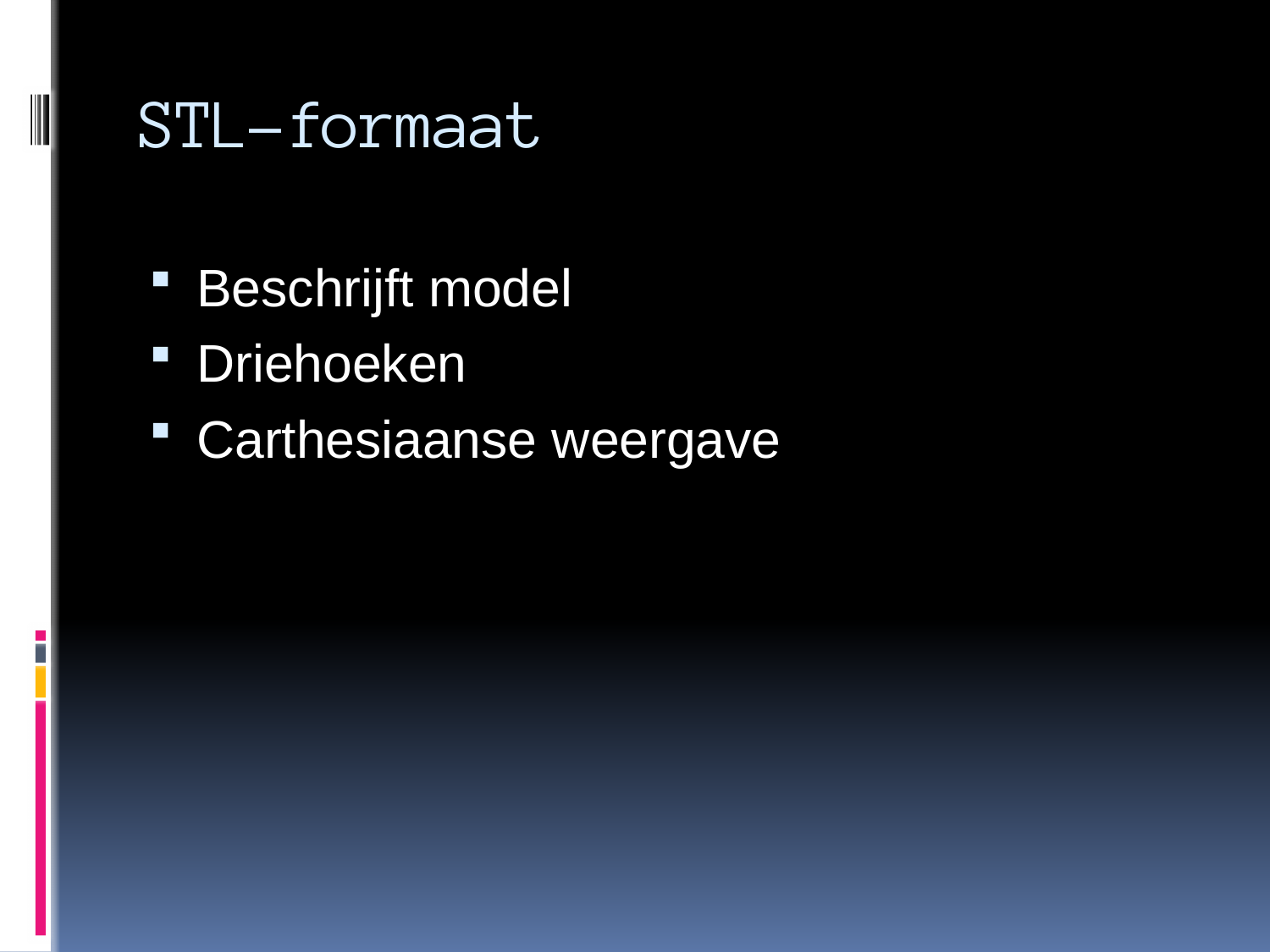

# STL-formaat
Beschrijft model
Driehoeken
Carthesiaanse weergave